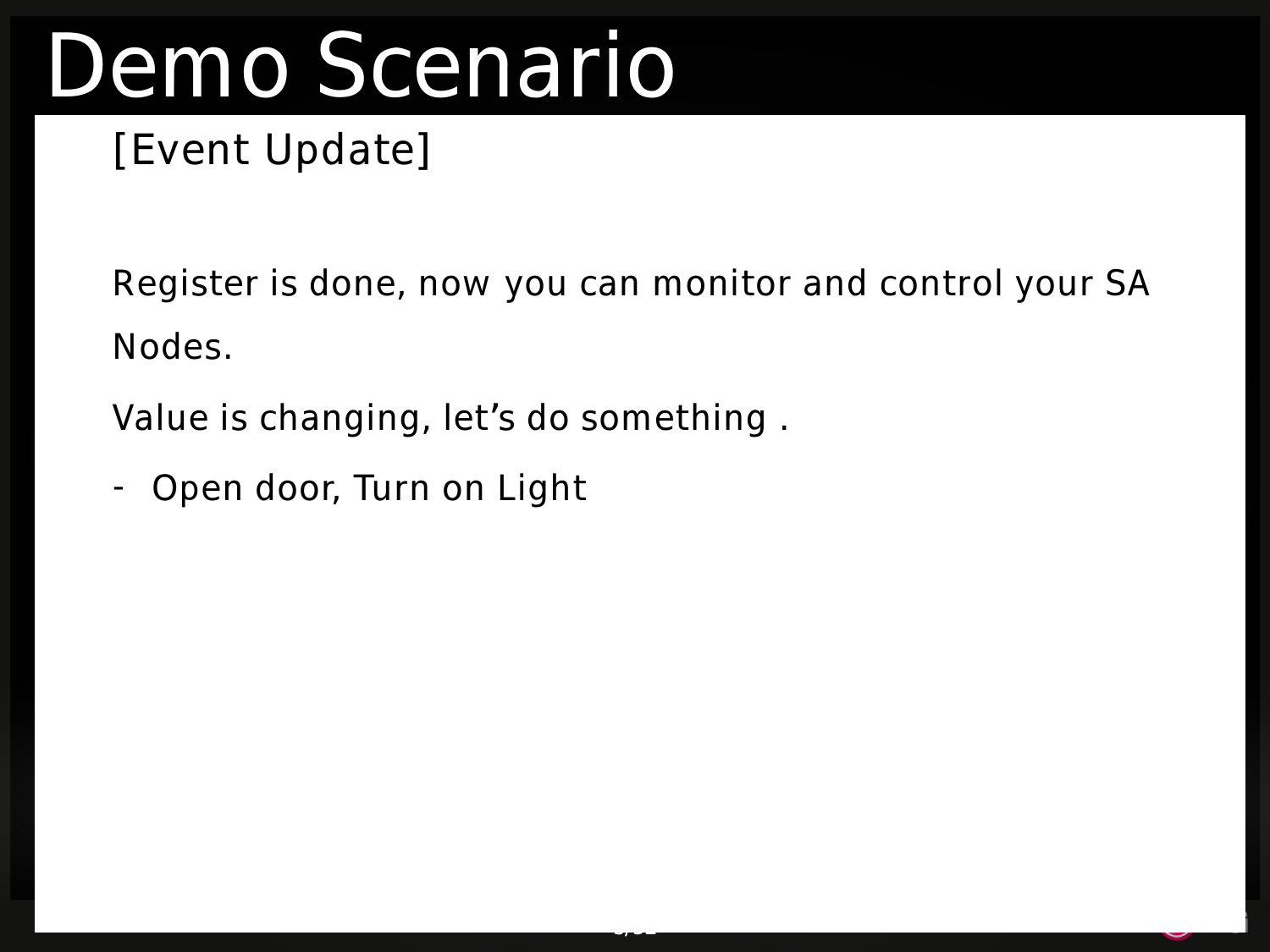

# Demo Scenario

[Event Update]

Register is done, now you can monitor and control your SA Nodes.
Value is changing, let’s do something .
Open door, Turn on Light
5/32